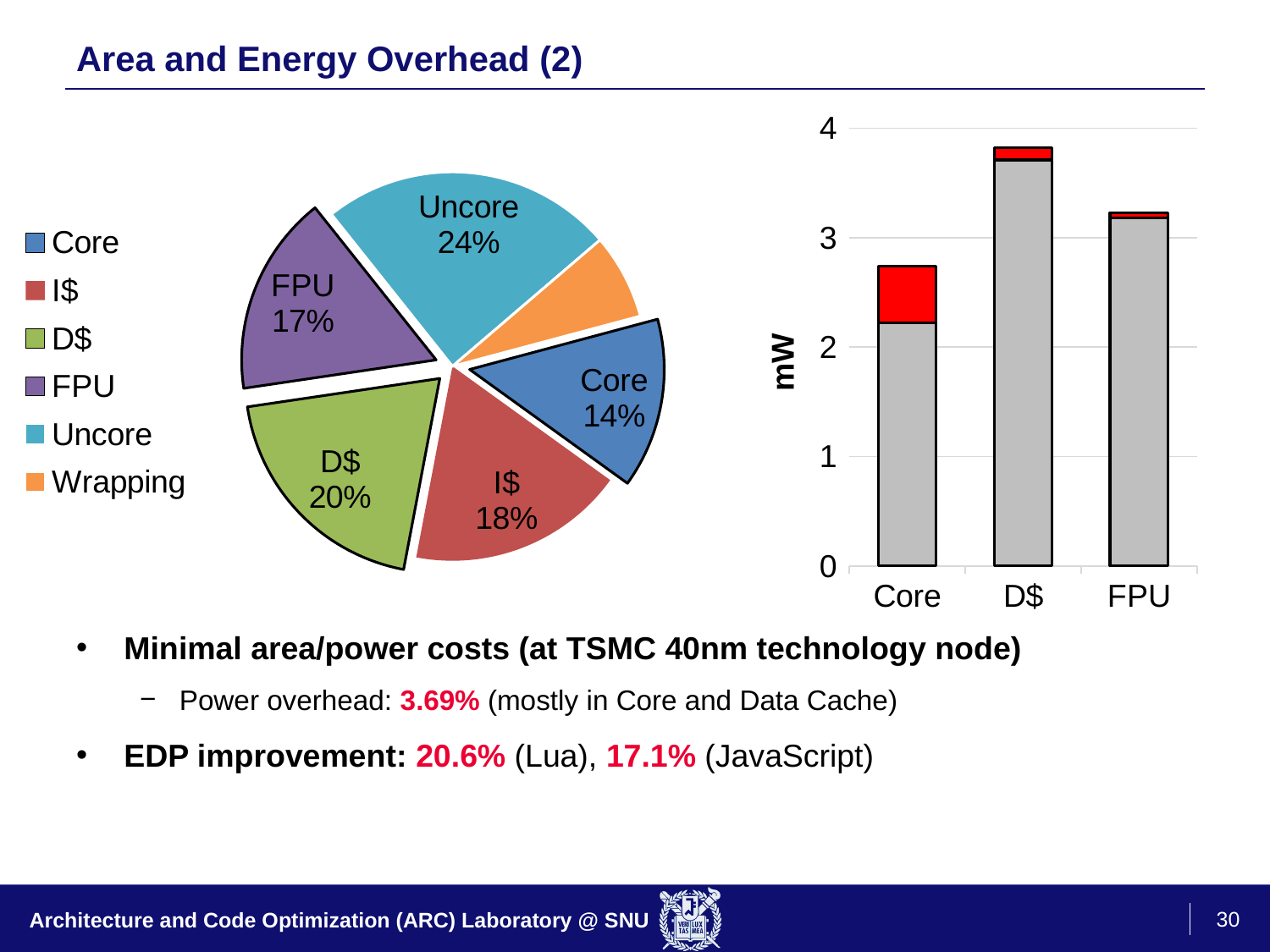

# Area and Energy Overhead (2)

### Chart

| Category |  |
|---|---|
| Core | 2.74 |
| I$ | 3.5 |
| D$ | 3.82 |
| FPU | 3.23 |
| Uncore | 4.74 |
| Wrapping | 1.38 |

### Chart

| Category |  |  |
|---|---|---|
| Core | 2.22 | 0.52 |
| D$ | 3.71 | 0.11 |
| FPU | 3.18 | 0.0499999999999998 |
Minimal area/power costs (at TSMC 40nm technology node)
Power overhead: 3.69% (mostly in Core and Data Cache)
EDP improvement: 20.6% (Lua), 17.1% (JavaScript)
30